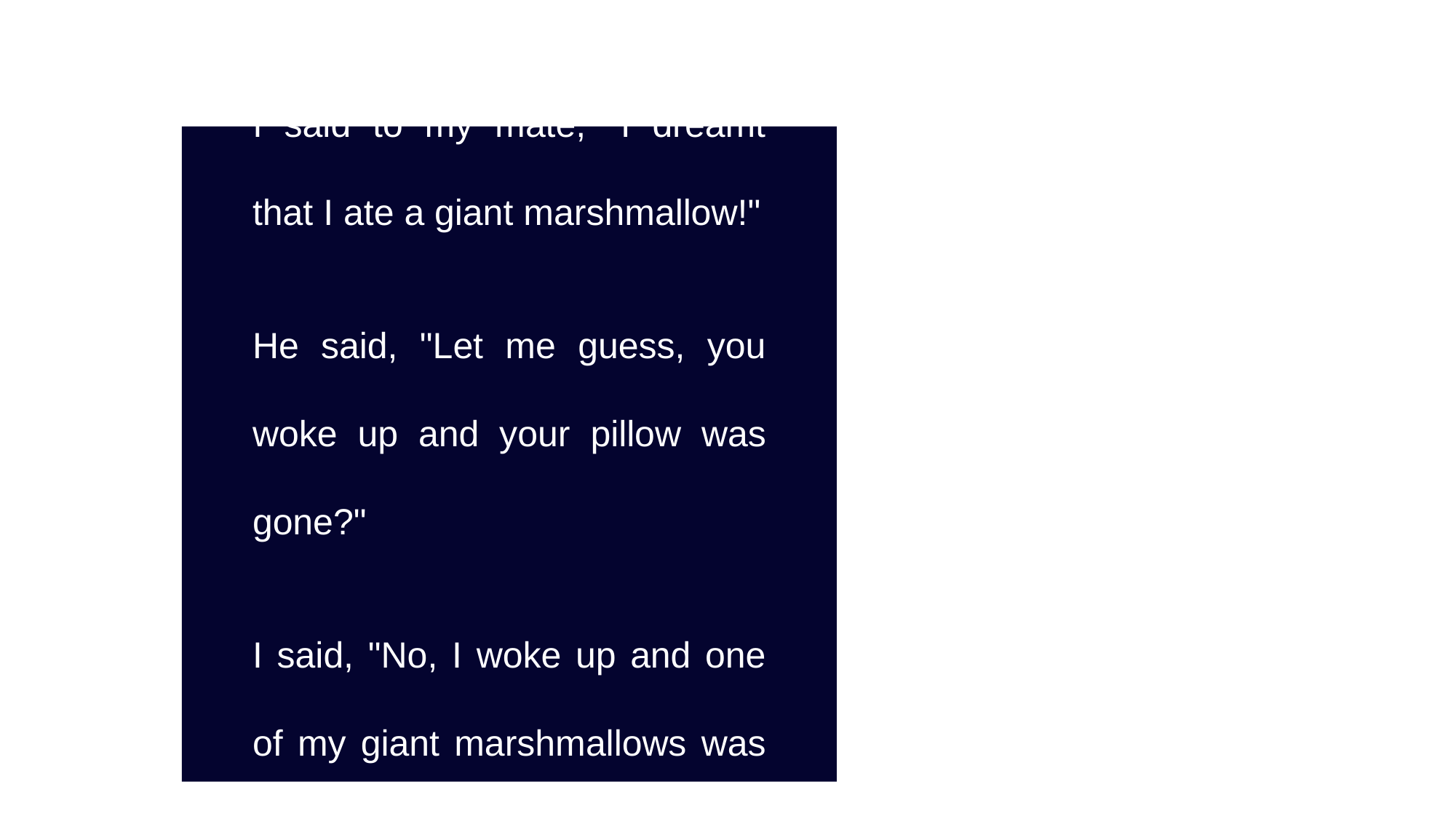

I said to my mate, "I dreamt that I ate a giant marshmallow!"
He said, "Let me guess, you woke up and your pillow was gone?"
I said, "No, I woke up and one of my giant marshmallows was gone."